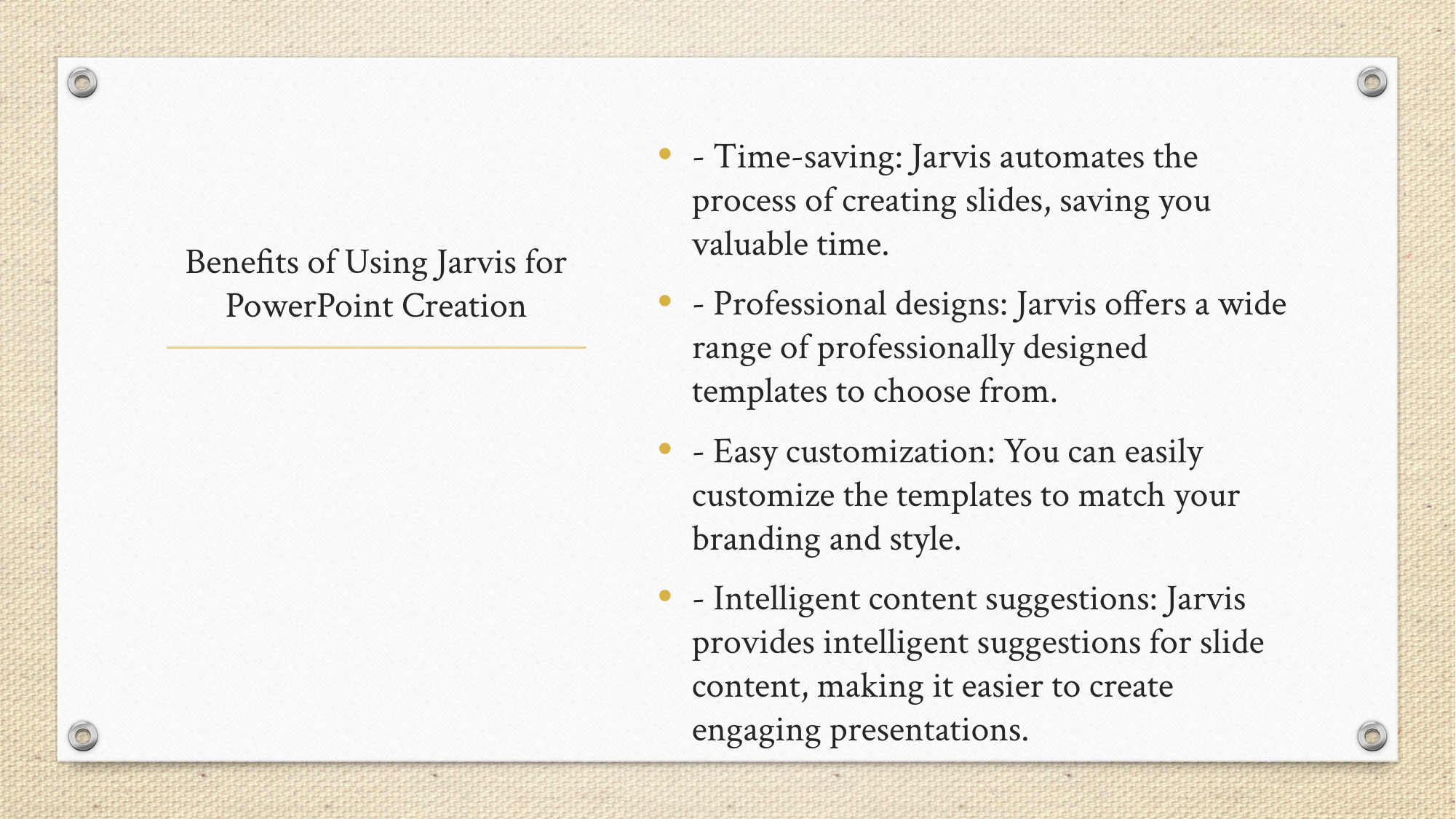

- Time-saving: Jarvis automates the process of creating slides, saving you valuable time.
- Professional designs: Jarvis offers a wide range of professionally designed templates to choose from.
- Easy customization: You can easily customize the templates to match your branding and style.
- Intelligent content suggestions: Jarvis provides intelligent suggestions for slide content, making it easier to create engaging presentations.
# Benefits of Using Jarvis for PowerPoint Creation